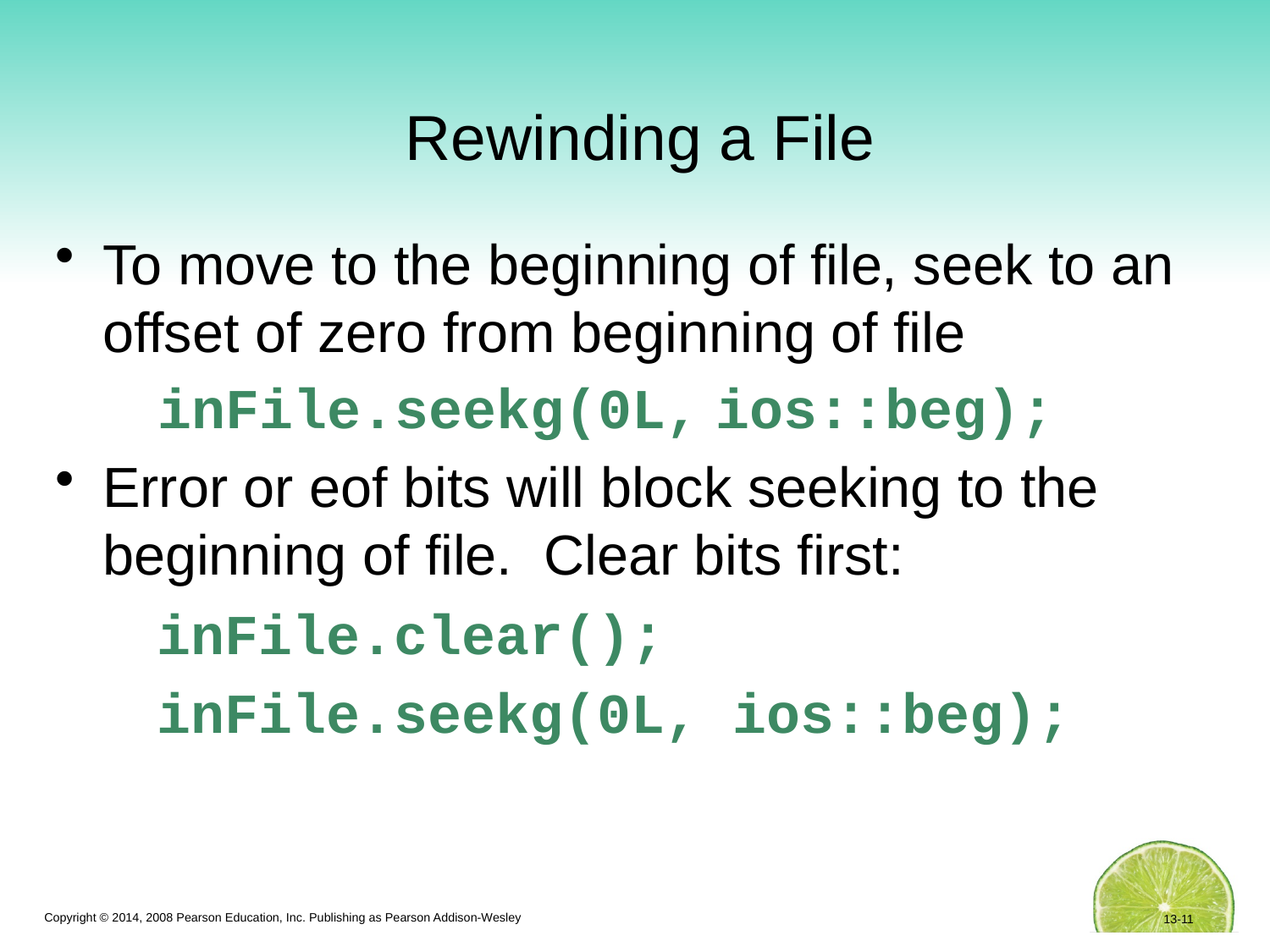

# Rewinding a File
To move to the beginning of file, seek to an offset of zero from beginning of file
	inFile.seekg(0L, ios::beg);
Error or eof bits will block seeking to the beginning of file.  Clear bits first:
   inFile.clear();
   inFile.seekg(0L, ios::beg);
13-11